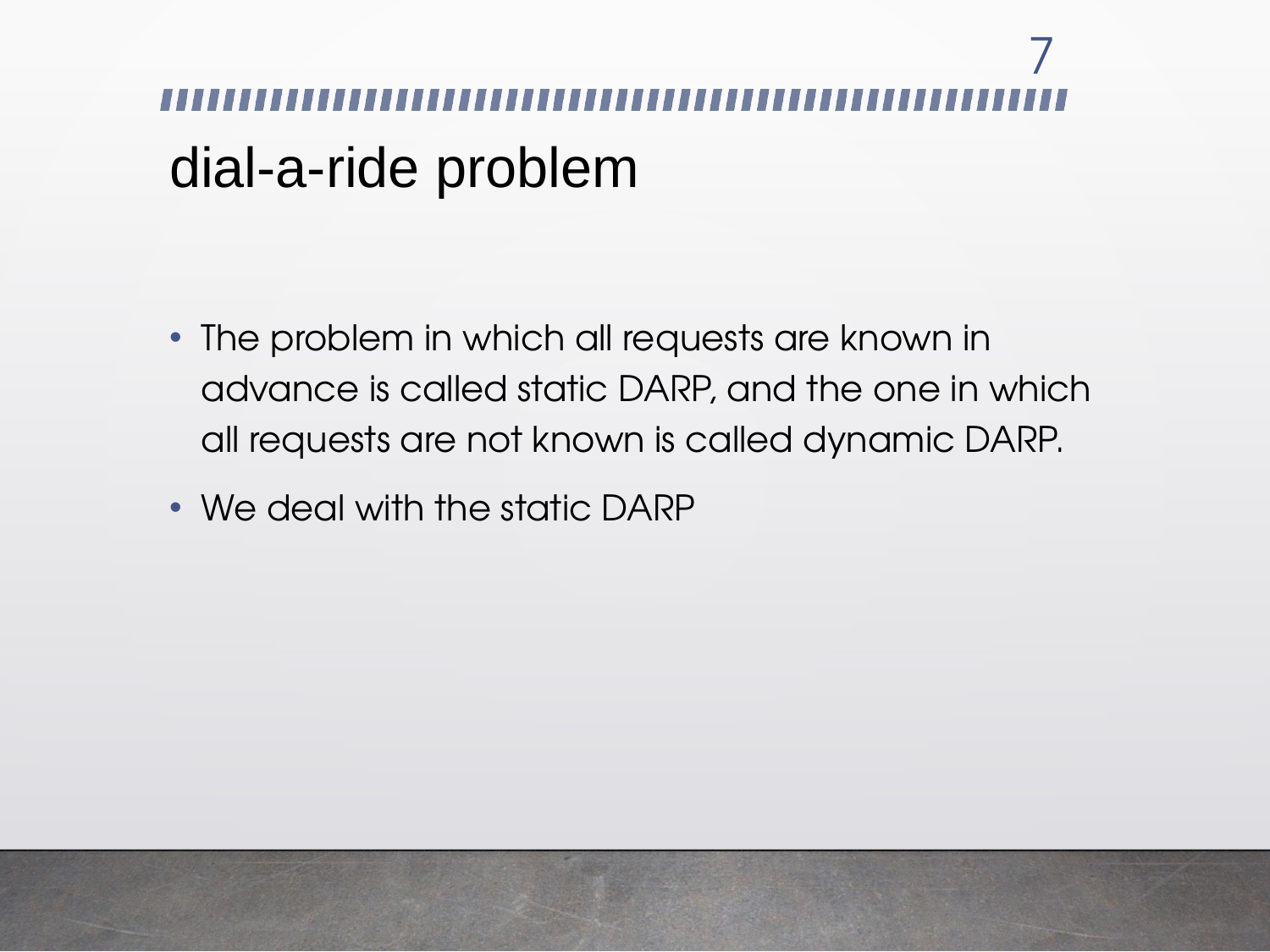

7
# dial-a-ride problem
The problem in which all requests are known in advance is called static DARP, and the one in which all requests are not known is called dynamic DARP.
We deal with the static DARP